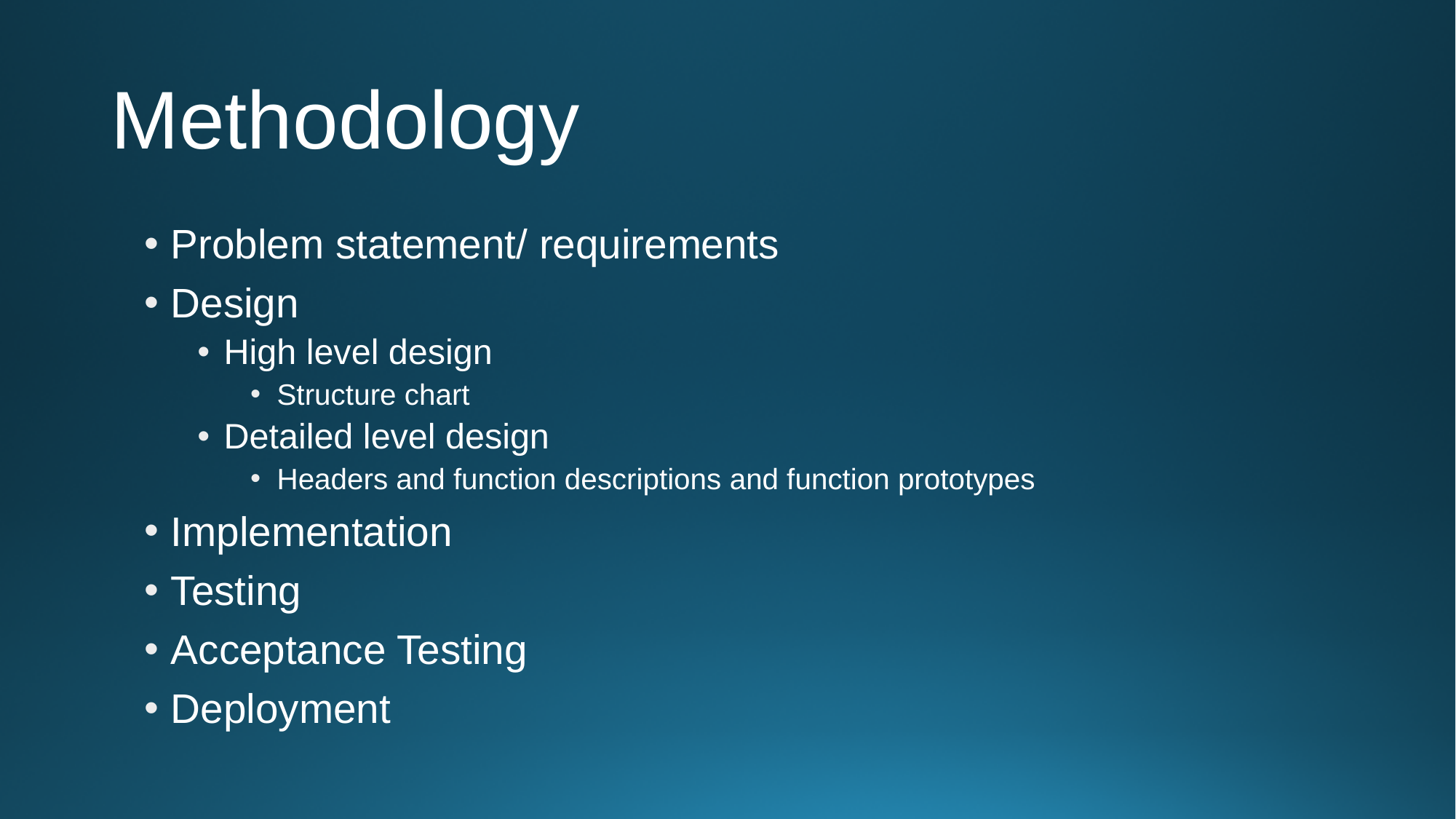

# Methodology
Problem statement/ requirements
Design
High level design
Structure chart
Detailed level design
Headers and function descriptions and function prototypes
Implementation
Testing
Acceptance Testing
Deployment